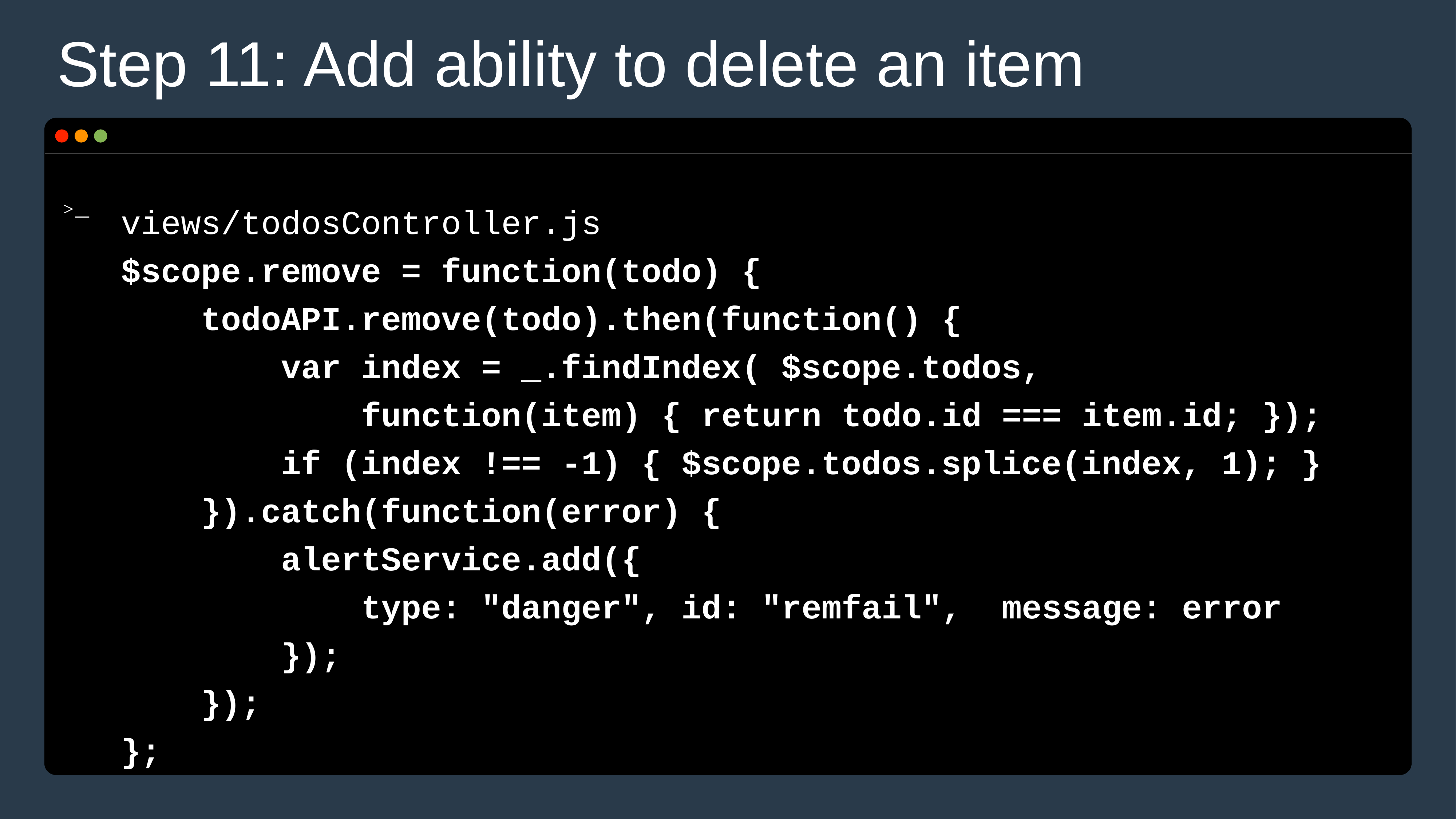

# Step 11: Add ability to delete an item
views/todosController.js
$scope.remove = function(todo) {
    todoAPI.remove(todo).then(function() {
        var index = _.findIndex( $scope.todos,
            function(item) { return todo.id === item.id; });
        if (index !== -1) { $scope.todos.splice(index, 1); }
    }).catch(function(error) {
        alertService.add({
            type: "danger", id: "remfail",  message: error
        });
    });
};